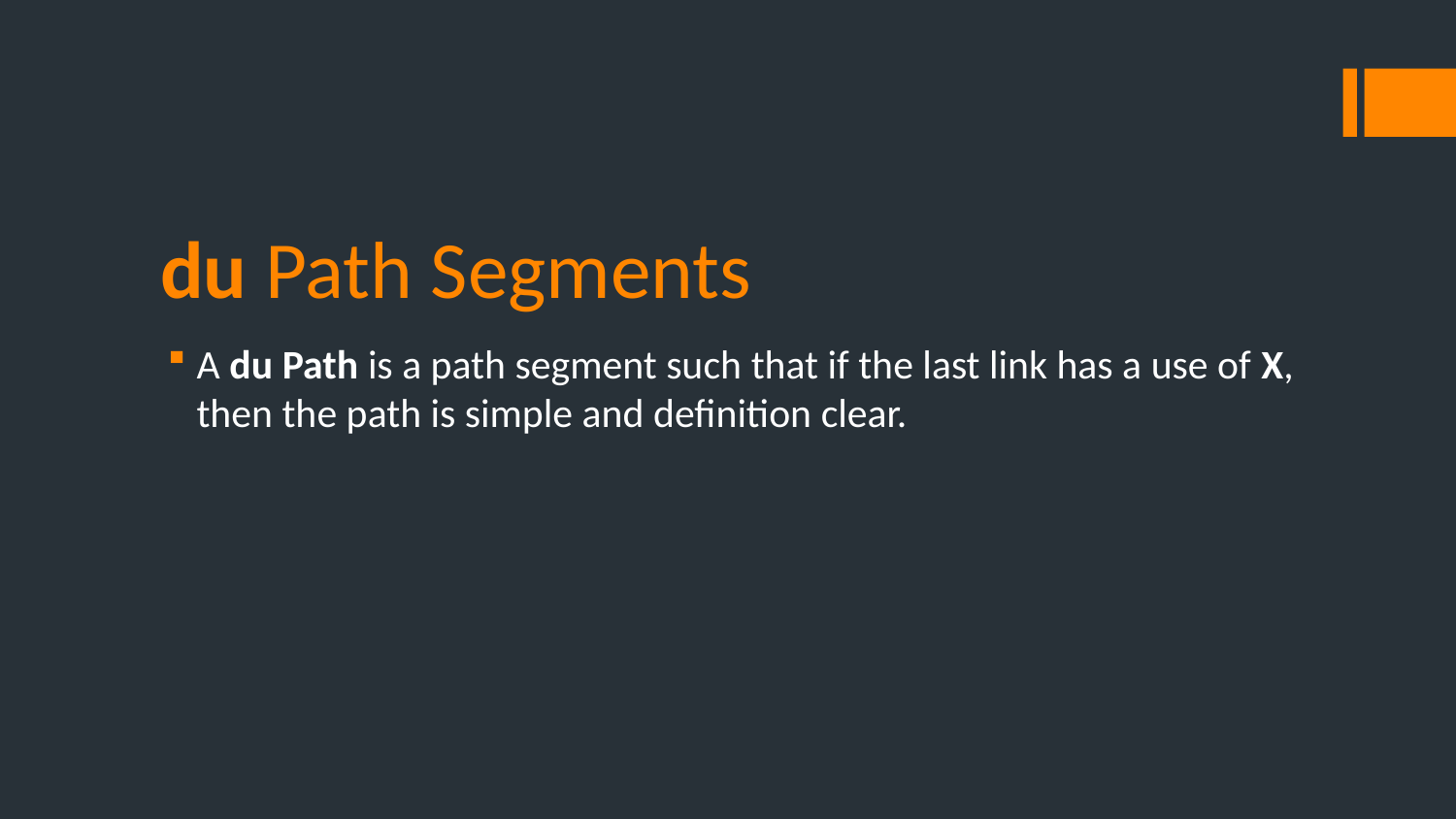

# du Path Segments
A du Path is a path segment such that if the last link has a use of X, then the path is simple and definition clear.